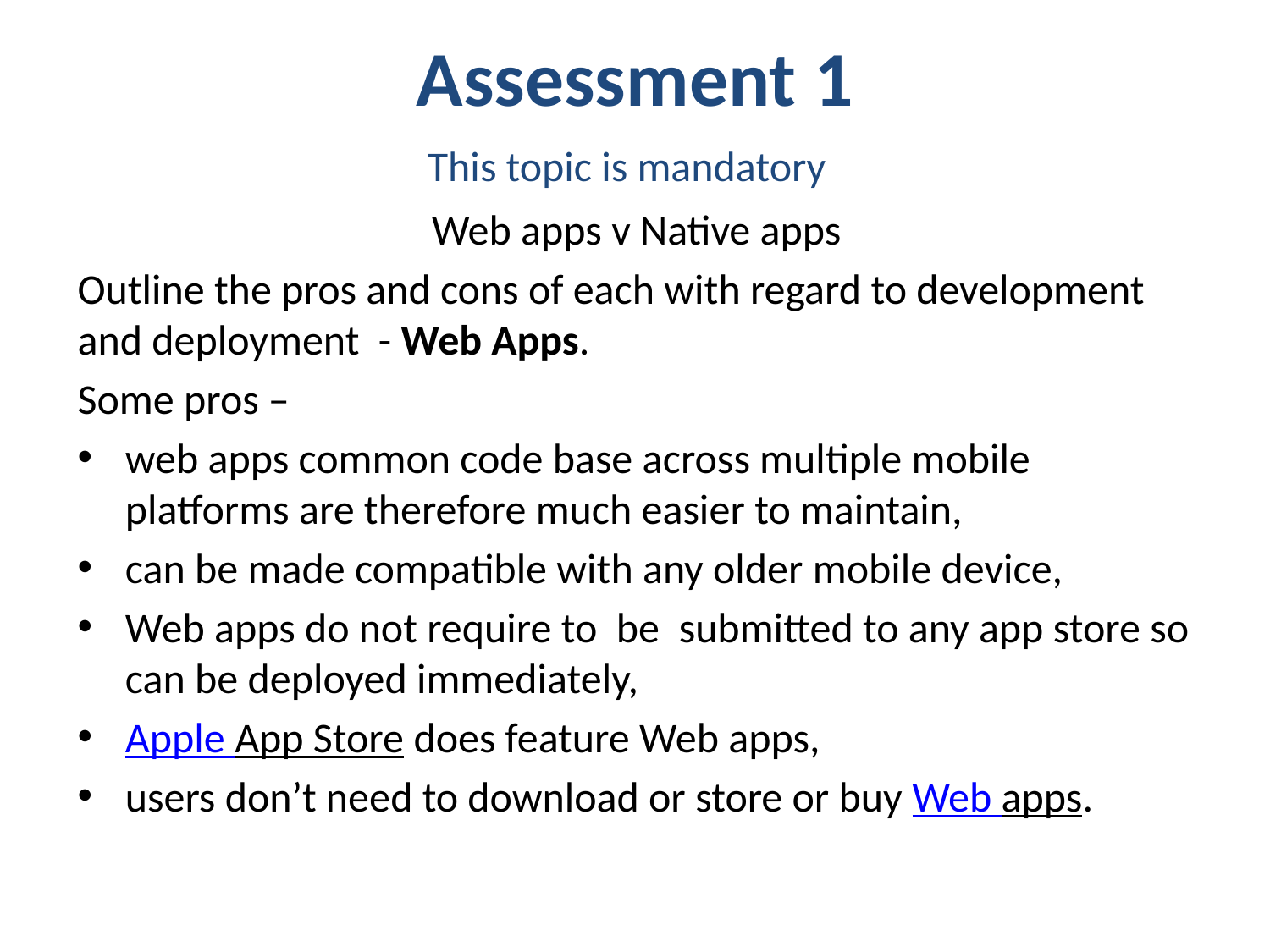

# Assessment 1
This topic is mandatory
Web apps v Native apps
Outline the pros and cons of each with regard to development and deployment  - Web Apps.
Some pros –
web apps common code base across multiple mobile platforms are therefore much easier to maintain,
can be made compatible with any older mobile device,
Web apps do not require to  be  submitted to any app store so can be deployed immediately,
Apple App Store does feature Web apps,
users don’t need to download or store or buy Web apps.